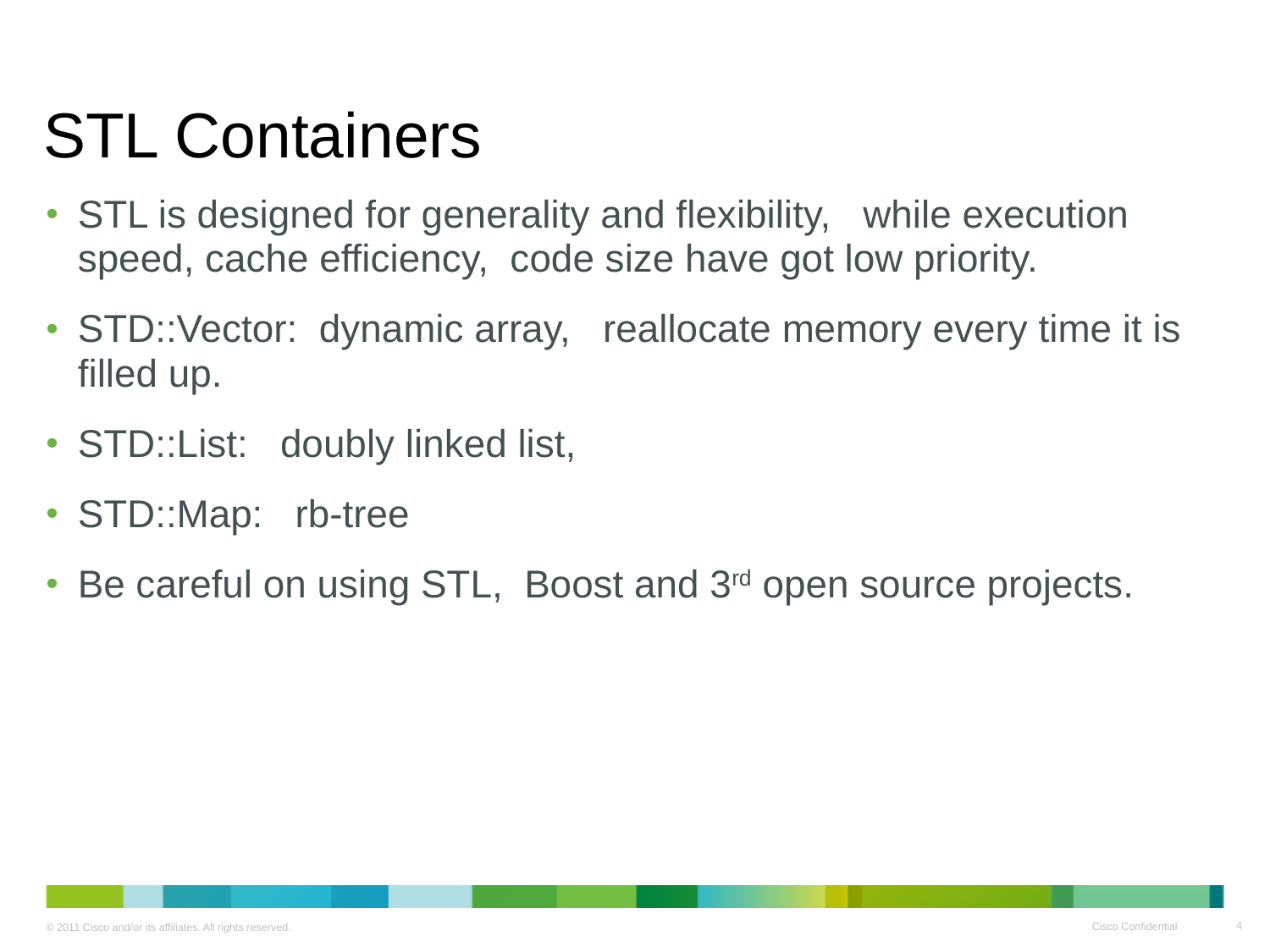

# STL Containers
STL is designed for generality and flexibility,   while execution speed, cache efficiency,  code size have got low priority.
STD::Vector:  dynamic array,   reallocate memory every time it is filled up.
STD::List:   doubly linked list,
STD::Map:   rb-tree
Be careful on using STL,  Boost and 3rd open source projects.